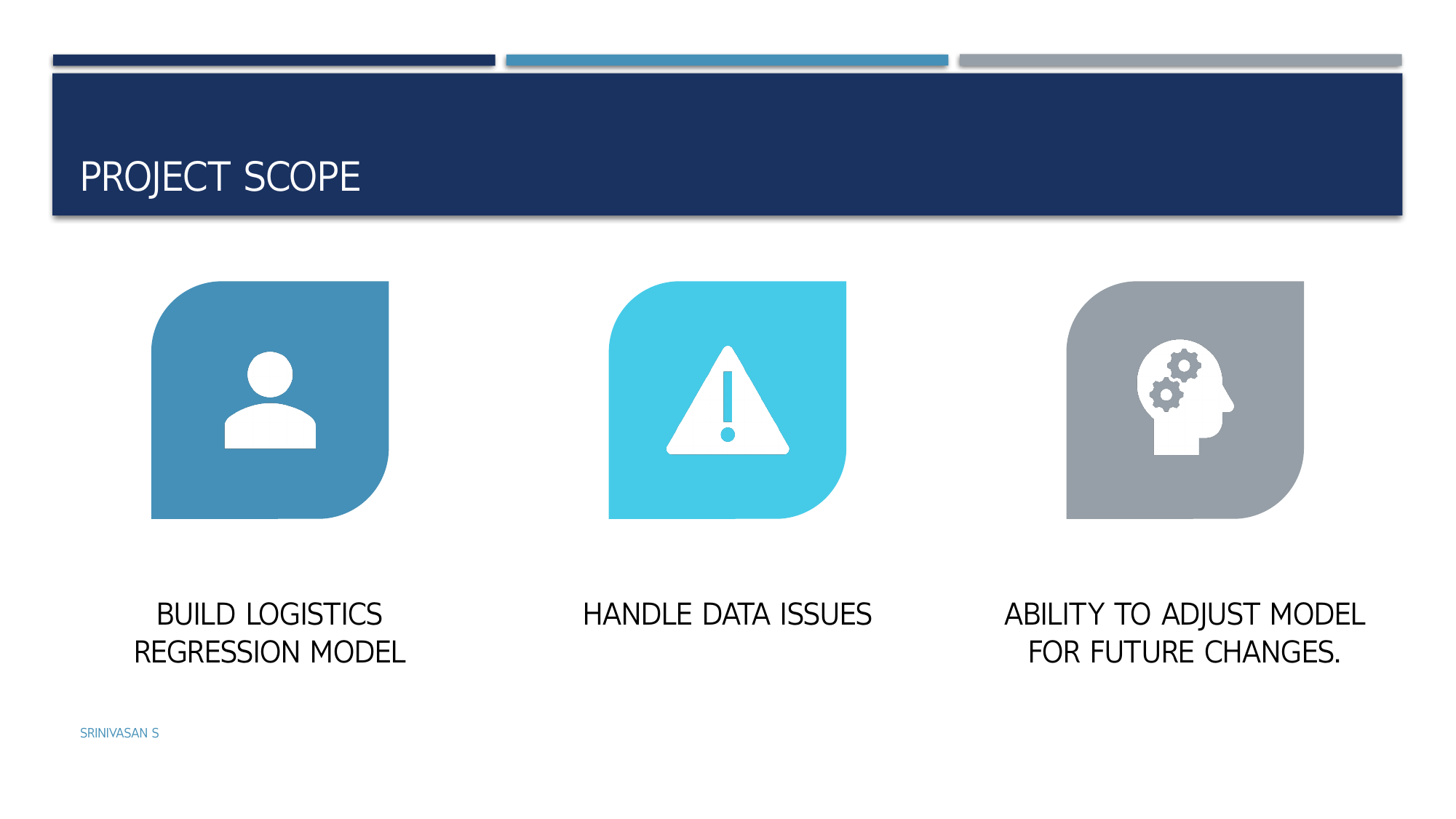

# Project scope
Build logistics regression model
Handle Data issues
Ability to adjust model for future changes.
Srinivasan S